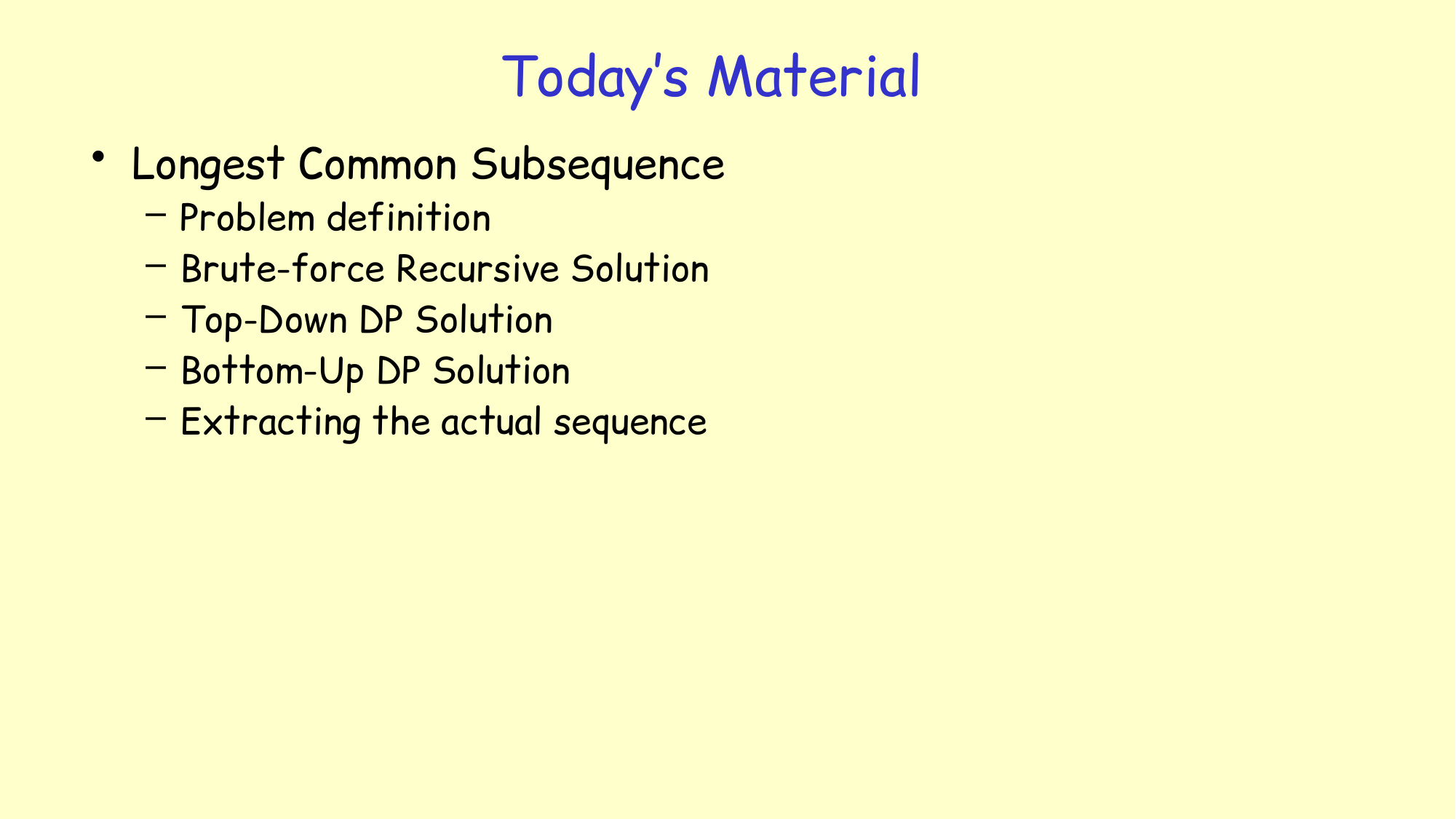

# Today’s Material
Longest Common Subsequence
Problem definition
Brute-force Recursive Solution
Top-Down DP Solution
Bottom-Up DP Solution
Extracting the actual sequence